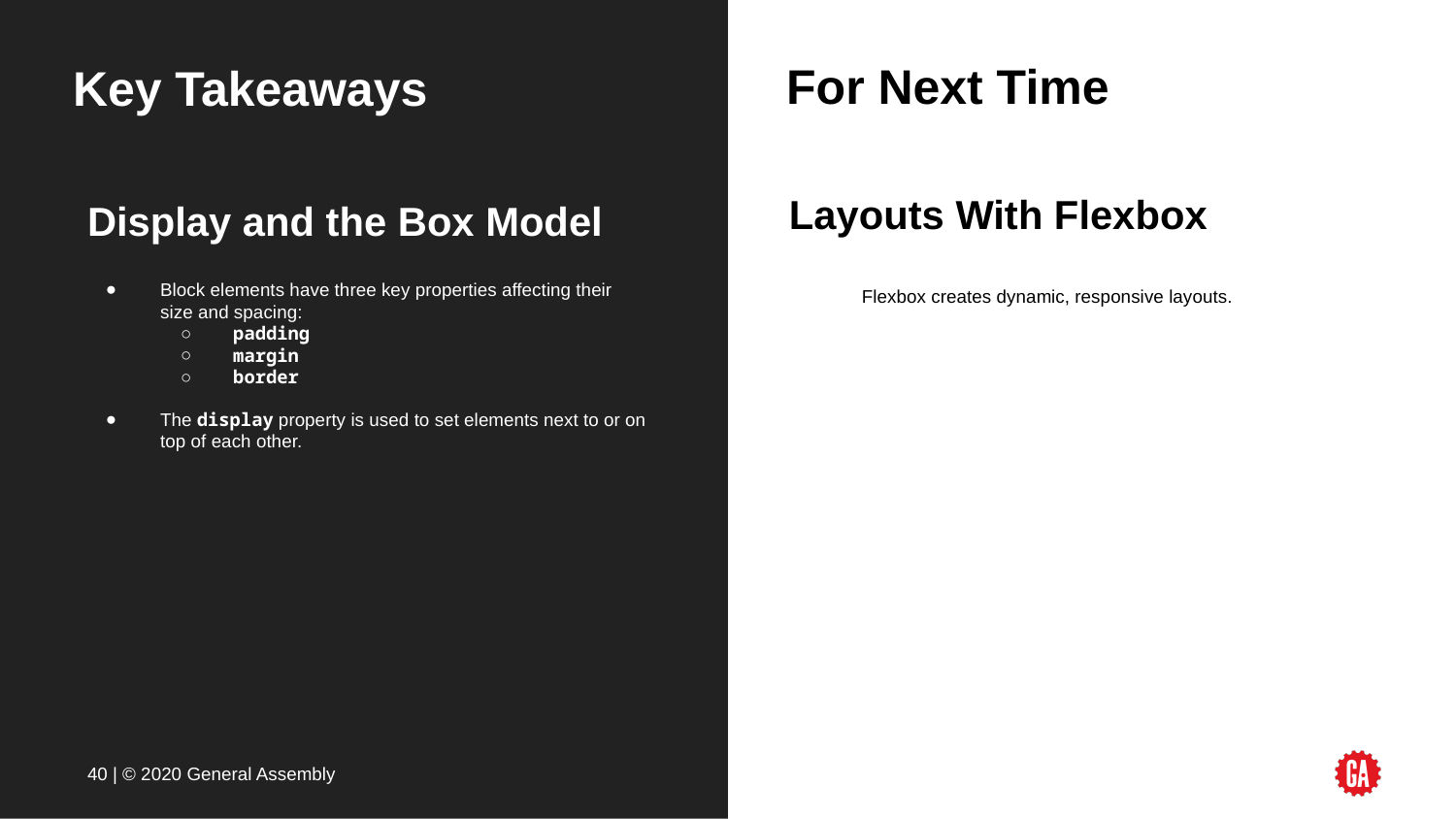

# Key Takeaways
For Next Time
Display and the Box Model
Layouts With Flexbox
Block elements have three key properties affecting their size and spacing:
padding
margin
border
The display property is used to set elements next to or on top of each other.
Flexbox creates dynamic, responsive layouts.
40 | © 2020 General Assembly